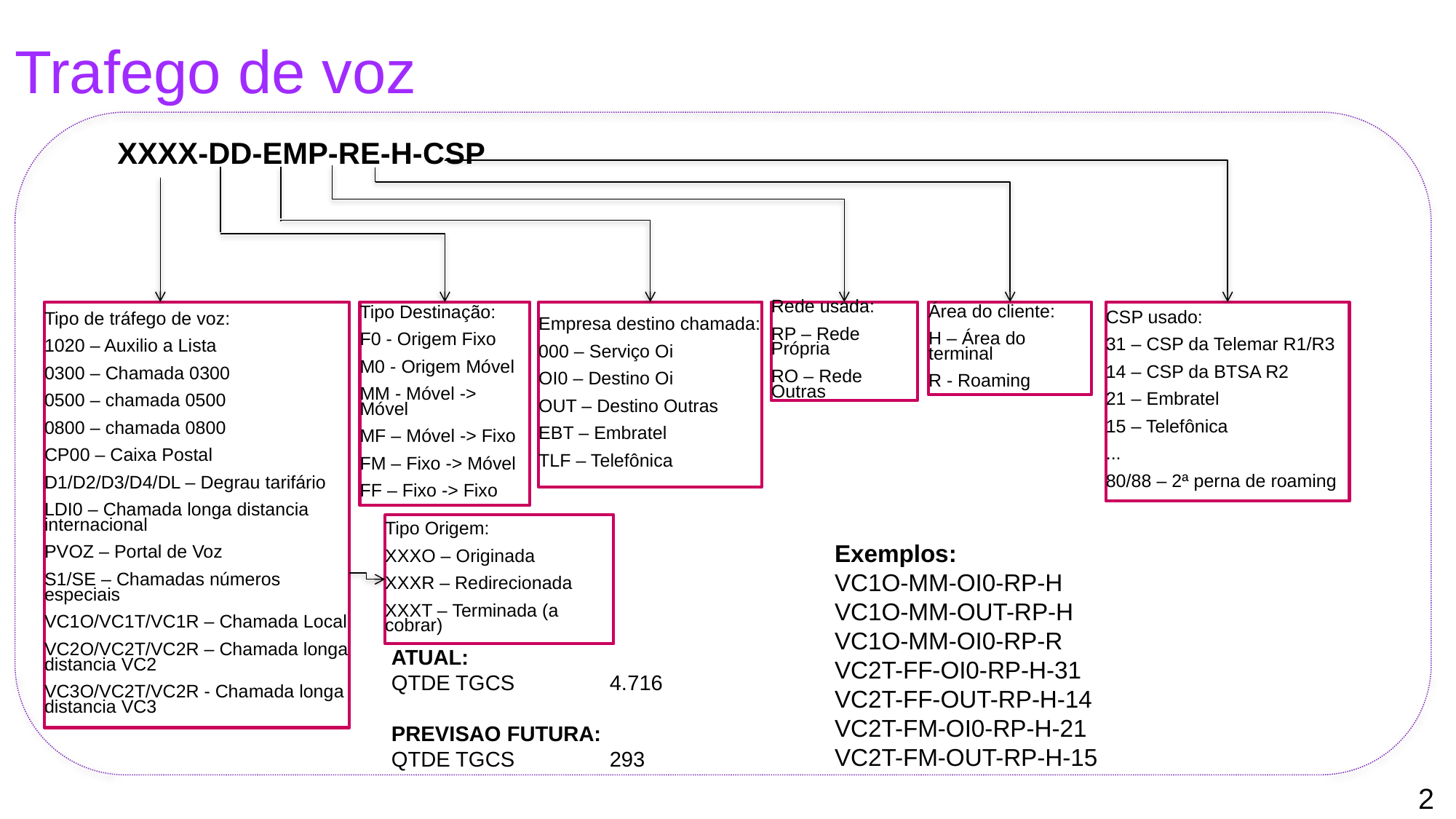

Trafego de voz

XXXX-DD-EMP-RE-H-CSP

Tipo de tráfego de voz:
1020 – Auxilio a Lista
0300 – Chamada 0300
0500 – chamada 0500
0800 – chamada 0800
CP00 – Caixa Postal
D1/D2/D3/D4/DL – Degrau tarifário
LDI0 – Chamada longa distancia internacional
PVOZ – Portal de Voz
S1/SE – Chamadas números especiais
VC1O/VC1T/VC1R – Chamada Local
VC2O/VC2T/VC2R – Chamada longa distancia VC2
VC3O/VC2T/VC2R - Chamada longa distancia VC3

Tipo Destinação:
F0 - Origem Fixo
M0 - Origem Móvel
MM - Móvel -> Móvel
MF – Móvel -> Fixo
FM – Fixo -> Móvel
FF – Fixo -> Fixo

Empresa destino chamada:
000 – Serviço Oi
OI0 – Destino Oi
OUT – Destino Outras
EBT – Embratel
TLF – Telefônica

Rede usada:
RP – Rede Própria
RO – Rede Outras

Área do cliente:
H – Área do terminal
R - Roaming

CSP usado:
31 – CSP da Telemar R1/R3
14 – CSP da BTSA R2
21 – Embratel
15 – Telefônica
...
80/88 – 2ª perna de roaming
Tipo Origem:
XXXO – Originada
XXXR – Redirecionada
XXXT – Terminada (a cobrar)
Exemplos:
VC1O-MM-OI0-RP-H
VC1O-MM-OUT-RP-H
VC1O-MM-OI0-RP-R
VC2T-FF-OI0-RP-H-31
VC2T-FF-OUT-RP-H-14
VC2T-FM-OI0-RP-H-21
VC2T-FM-OUT-RP-H-15

ATUAL:
QTDE TGCS	4.716

PREVISAO FUTURA:
QTDE TGCS	293

2